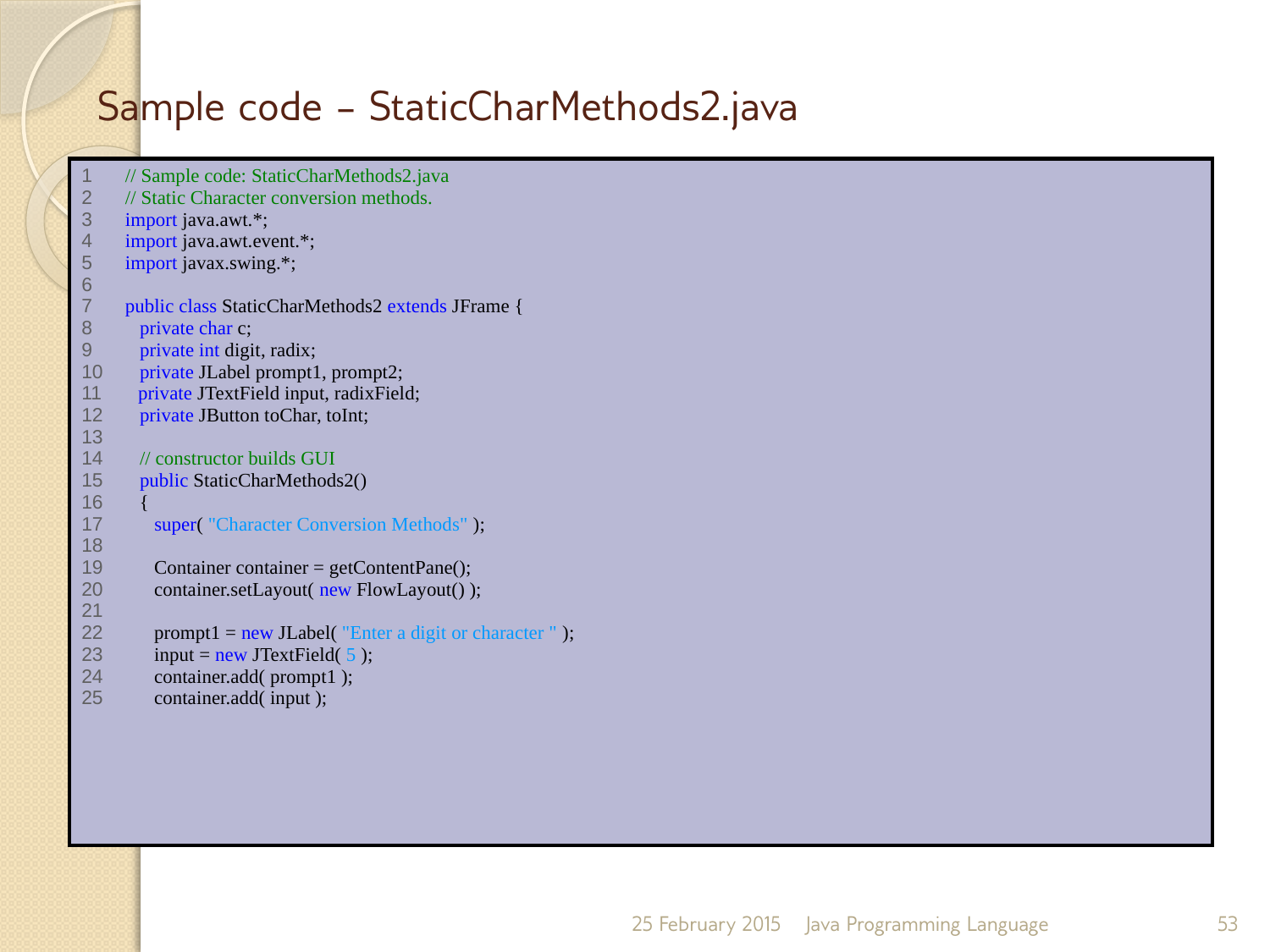

# Sample code – StaticCharMethods2.java
| 1 // Sample code: StaticCharMethods2.java 2 // Static Character conversion methods. 3 import java.awt.\*; 4 import java.awt.event.\*; 5 import javax.swing.\*; 6 7 public class StaticCharMethods2 extends JFrame { 8 private char c; 9 private int digit, radix; 10 private JLabel prompt1, prompt2; 11 private JTextField input, radixField; 12 private JButton toChar, toInt; 13 14 // constructor builds GUI 15 public StaticCharMethods2() 16 { 17 super( "Character Conversion Methods" ); 18 19 Container container = getContentPane(); 20 container.setLayout( new FlowLayout() ); 21 22 prompt1 = new JLabel( "Enter a digit or character " ); 23 input = new JTextField( 5 ); 24 container.add( prompt1 ); 25 container.add( input ); |
| --- |
25 February 2015
Java Programming Language
53